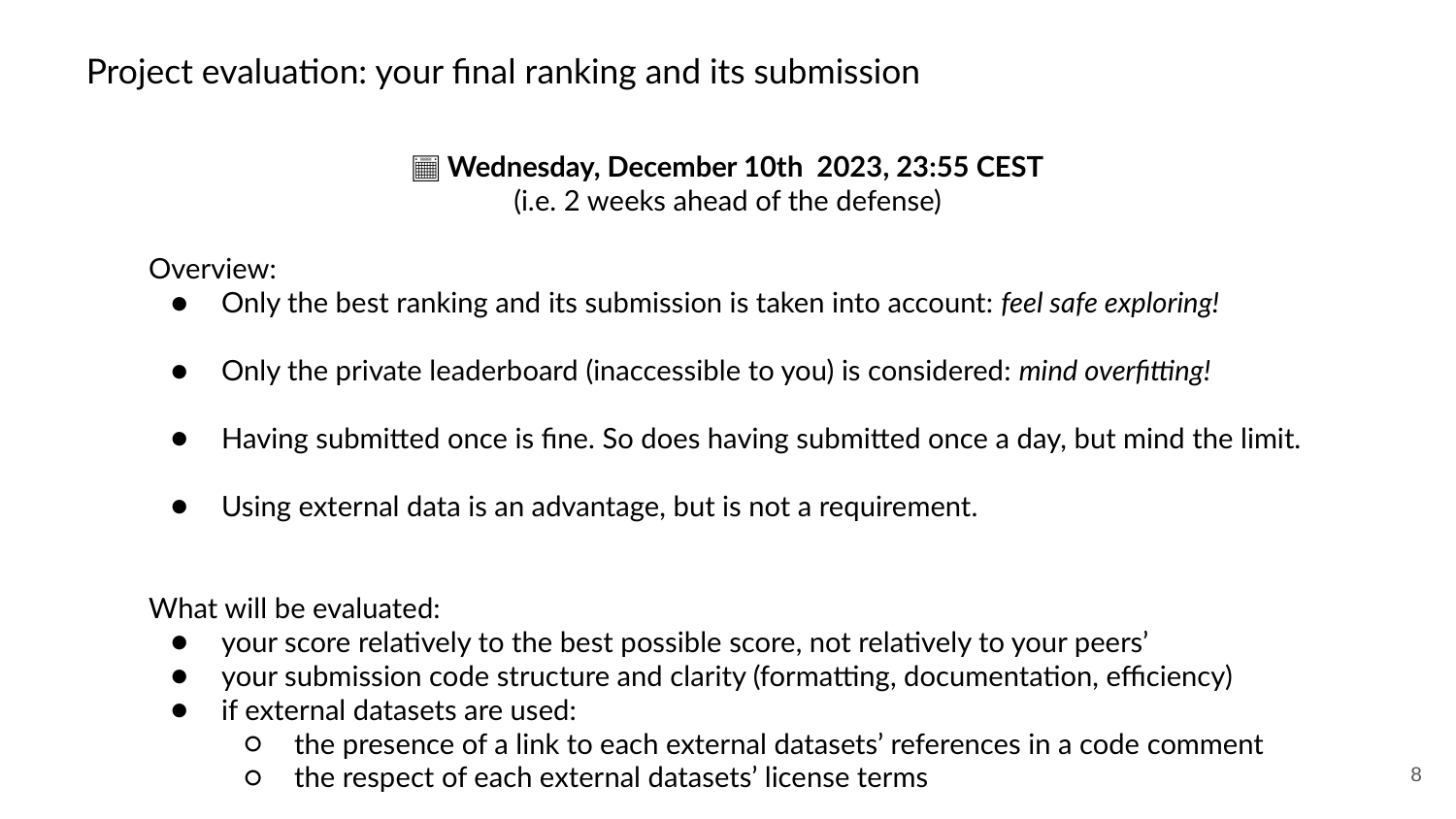

Project evaluation: your final ranking and its submission
📅 Wednesday, December 10th  2023, 23:55 CEST
(i.e. 2 weeks ahead of the defense)

Overview:
Only the best ranking and its submission is taken into account: feel safe exploring!

Only the private leaderboard (inaccessible to you) is considered: mind overfitting!

Having submitted once is fine. So does having submitted once a day, but mind the limit.

Using external data is an advantage, but is not a requirement.

What will be evaluated:
your score relatively to the best possible score, not relatively to your peers’
your submission code structure and clarity (formatting, documentation, efficiency)
if external datasets are used:
the presence of a link to each external datasets’ references in a code comment
the respect of each external datasets’ license terms
8